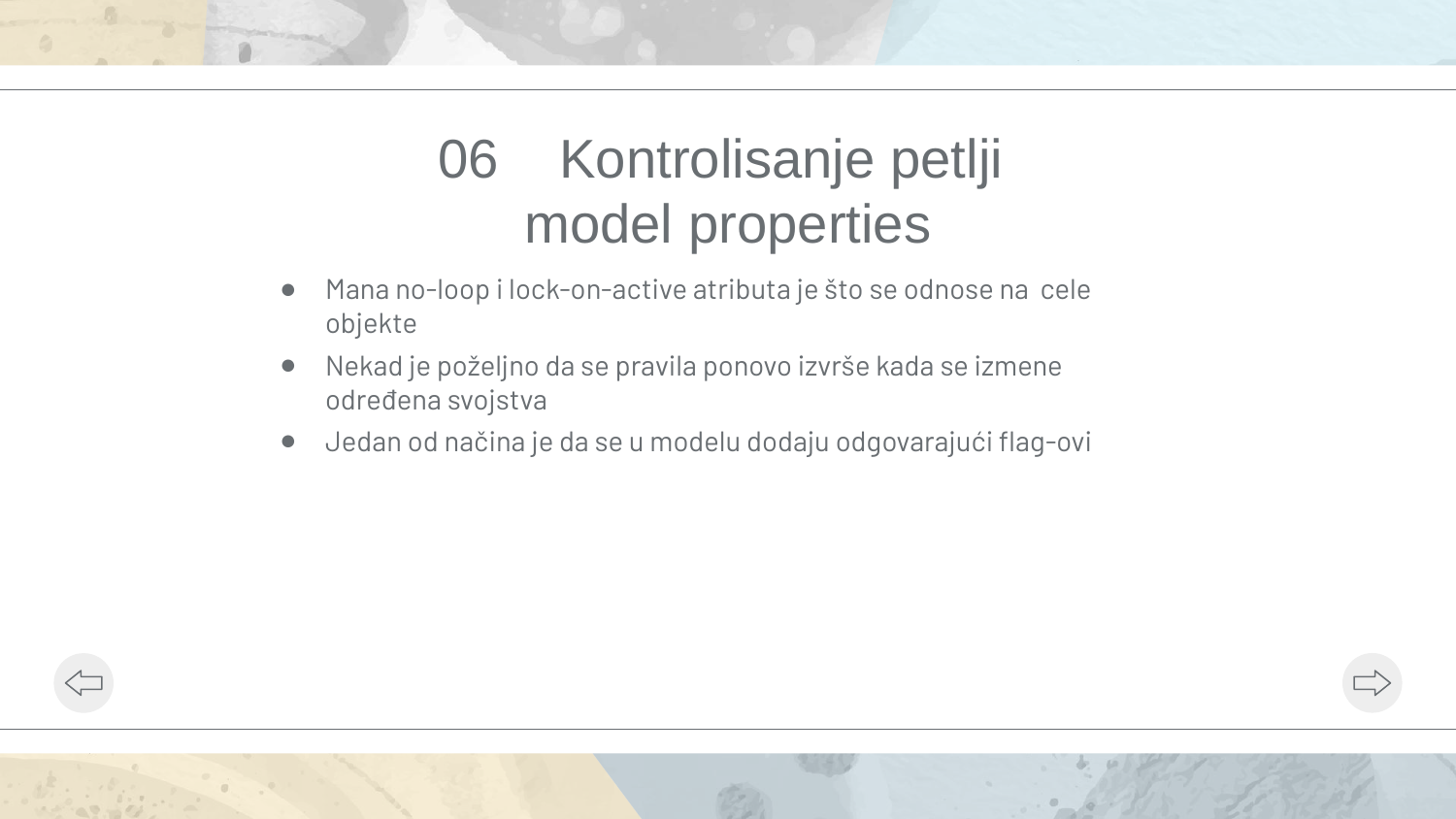

# 06    Kontrolisanje petlji model properties
Mana no-loop i lock-on-active atributa je što se odnose na  cele objekte
Nekad je poželjno da se pravila ponovo izvrše kada se izmene određena svojstva
Jedan od načina je da se u modelu dodaju odgovarajući flag-ovi